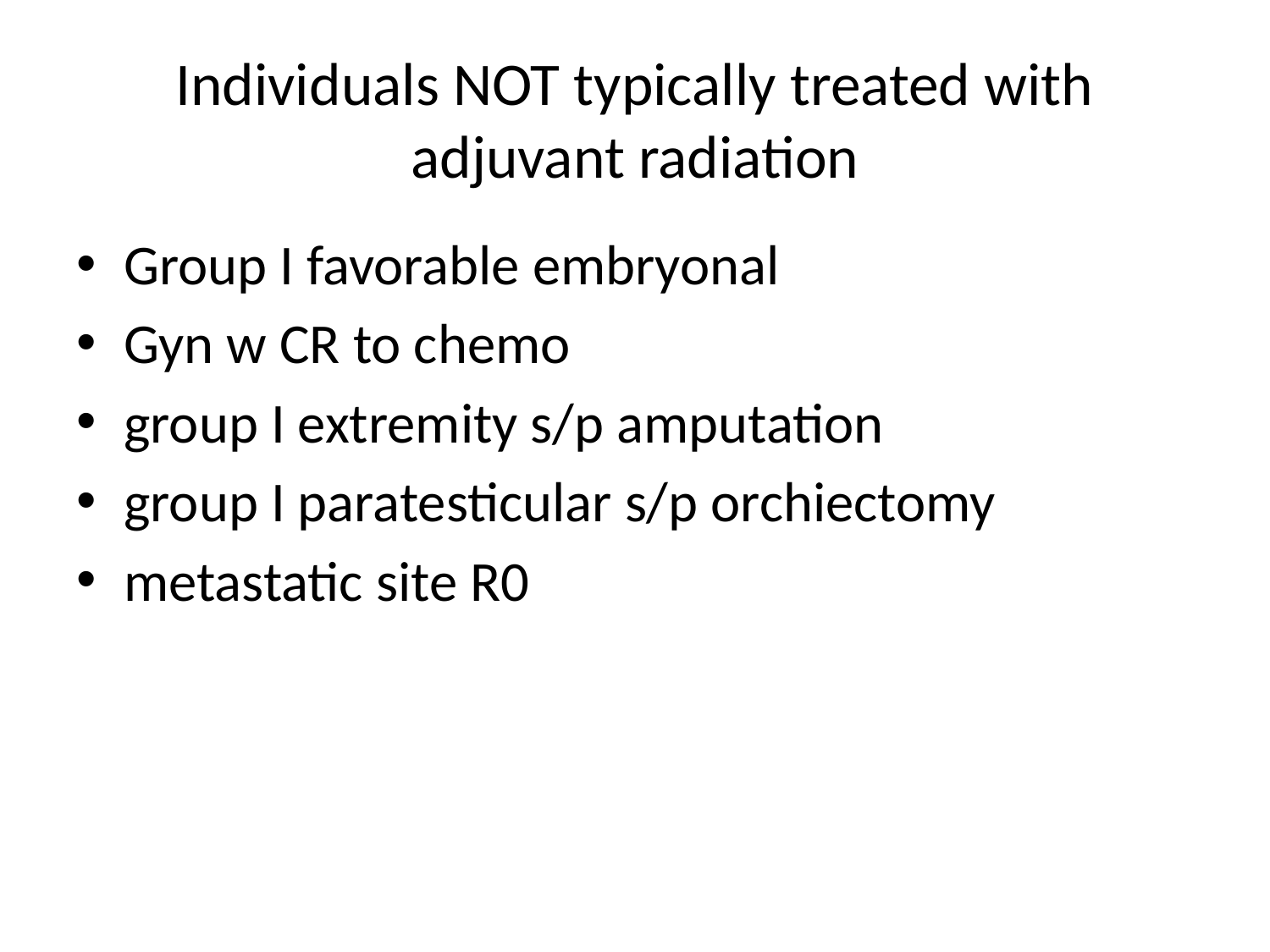

# Individuals NOT typically treated with adjuvant radiation
Group I favorable embryonal
Gyn w CR to chemo
group I extremity s/p amputation
group I paratesticular s/p orchiectomy
metastatic site R0